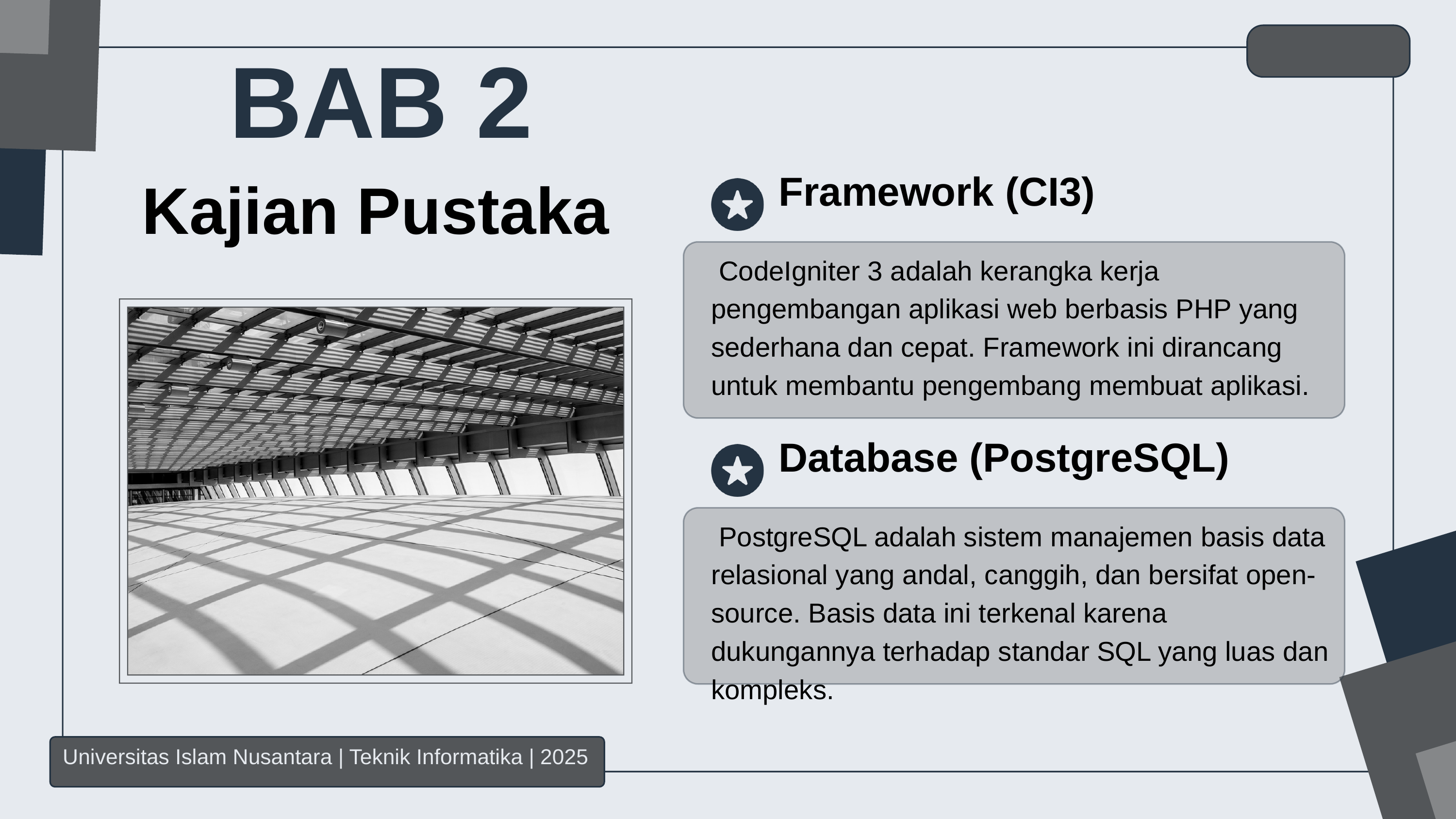

BAB 2

Framework (CI3)

 CodeIgniter 3 adalah kerangka kerja pengembangan aplikasi web berbasis PHP yang sederhana dan cepat. Framework ini dirancang untuk membantu pengembang membuat aplikasi.

Kajian Pustaka

Database (PostgreSQL)

 PostgreSQL adalah sistem manajemen basis data relasional yang andal, canggih, dan bersifat open-source. Basis data ini terkenal karena dukungannya terhadap standar SQL yang luas dan kompleks.

Universitas Islam Nusantara | Teknik Informatika | 2025